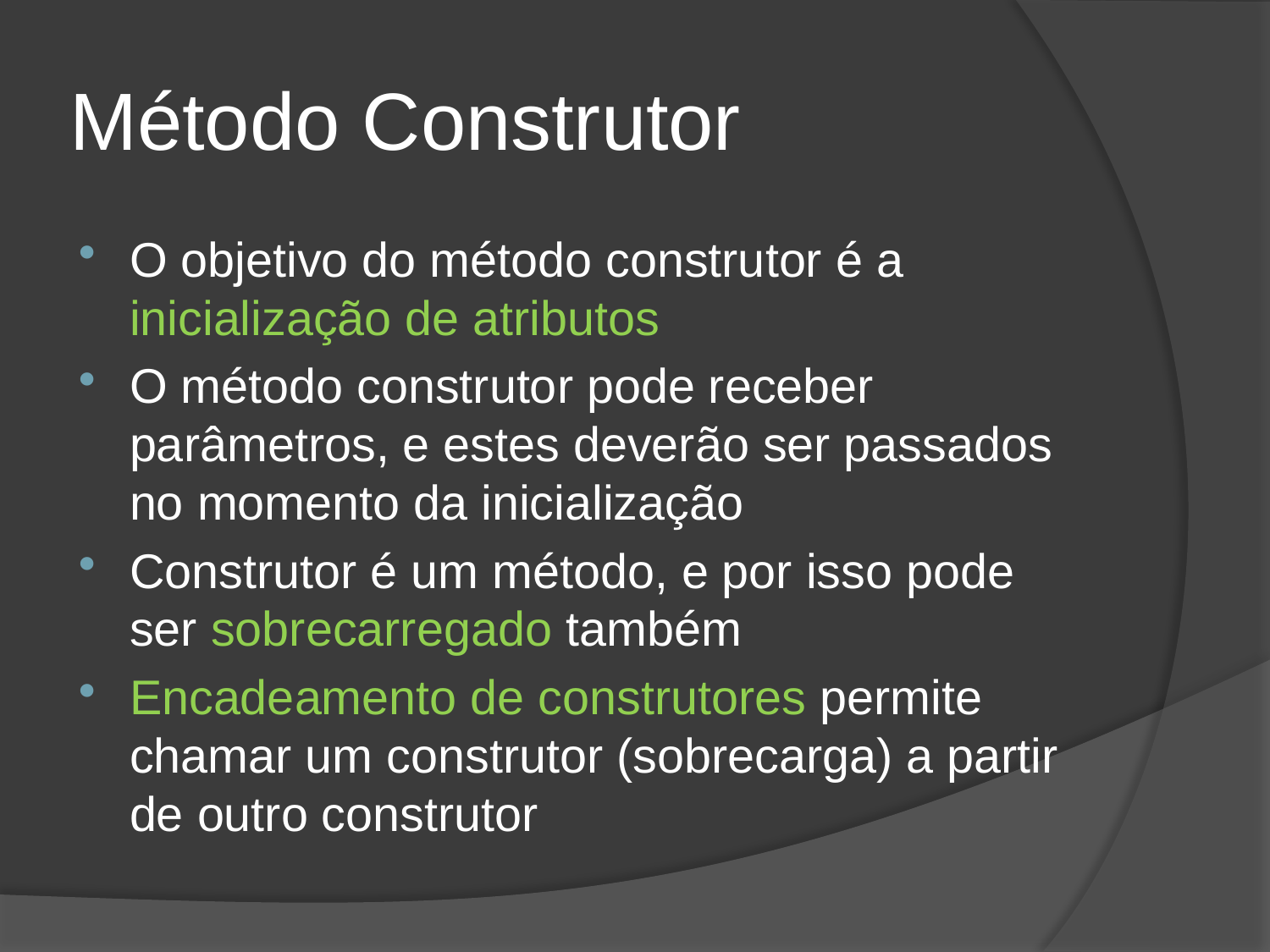

# Método Construtor
O objetivo do método construtor é a inicialização de atributos
O método construtor pode receber parâmetros, e estes deverão ser passados no momento da inicialização
Construtor é um método, e por isso pode ser sobrecarregado também
Encadeamento de construtores permite chamar um construtor (sobrecarga) a partir de outro construtor